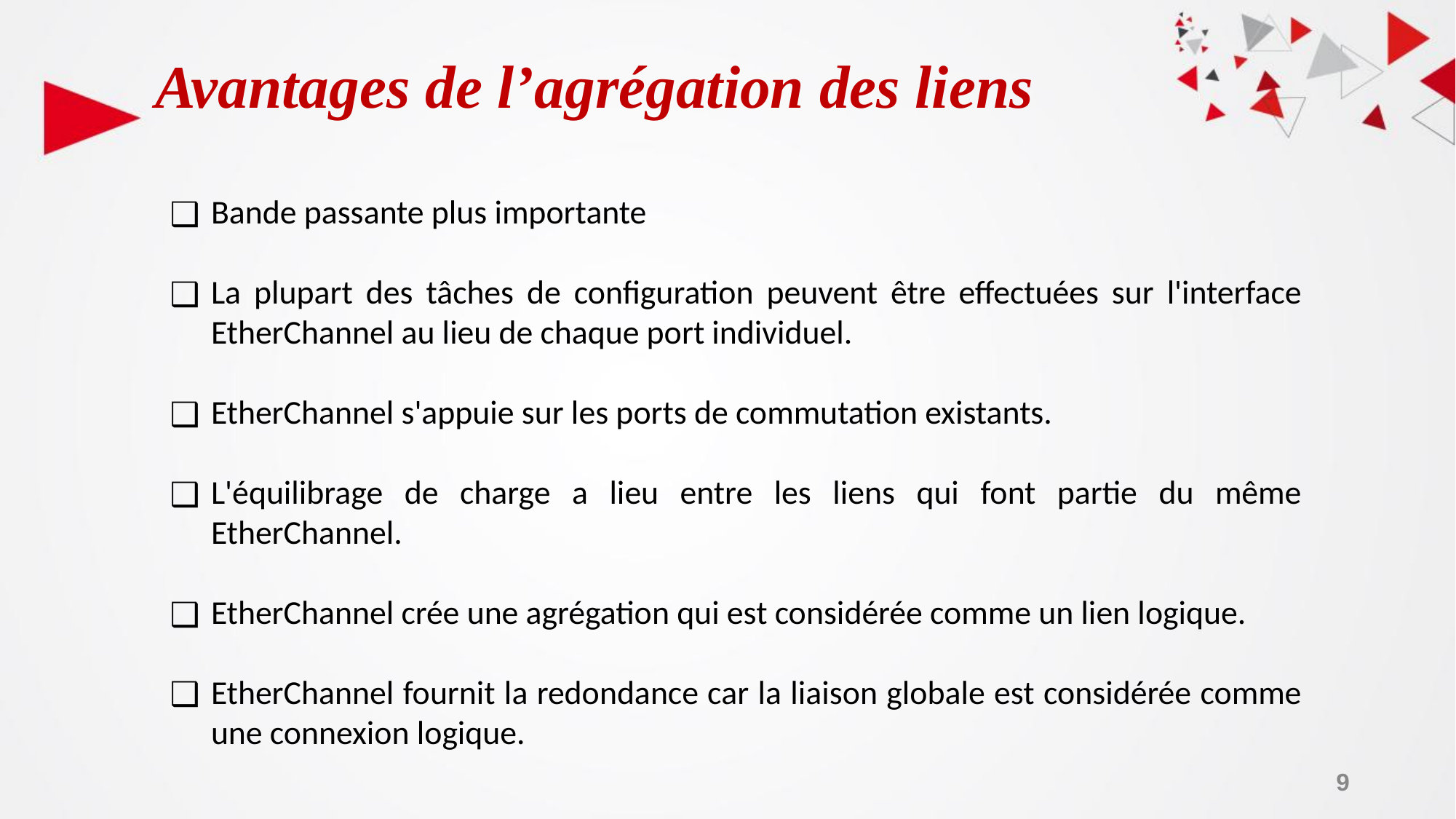

Avantages de l’agrégation des liens
Bande passante plus importante

La plupart des tâches de configuration peuvent être effectuées sur l'interface EtherChannel au lieu de chaque port individuel.

EtherChannel s'appuie sur les ports de commutation existants.

L'équilibrage de charge a lieu entre les liens qui font partie du même EtherChannel.

EtherChannel crée une agrégation qui est considérée comme un lien logique.

EtherChannel fournit la redondance car la liaison globale est considérée comme une connexion logique.
9